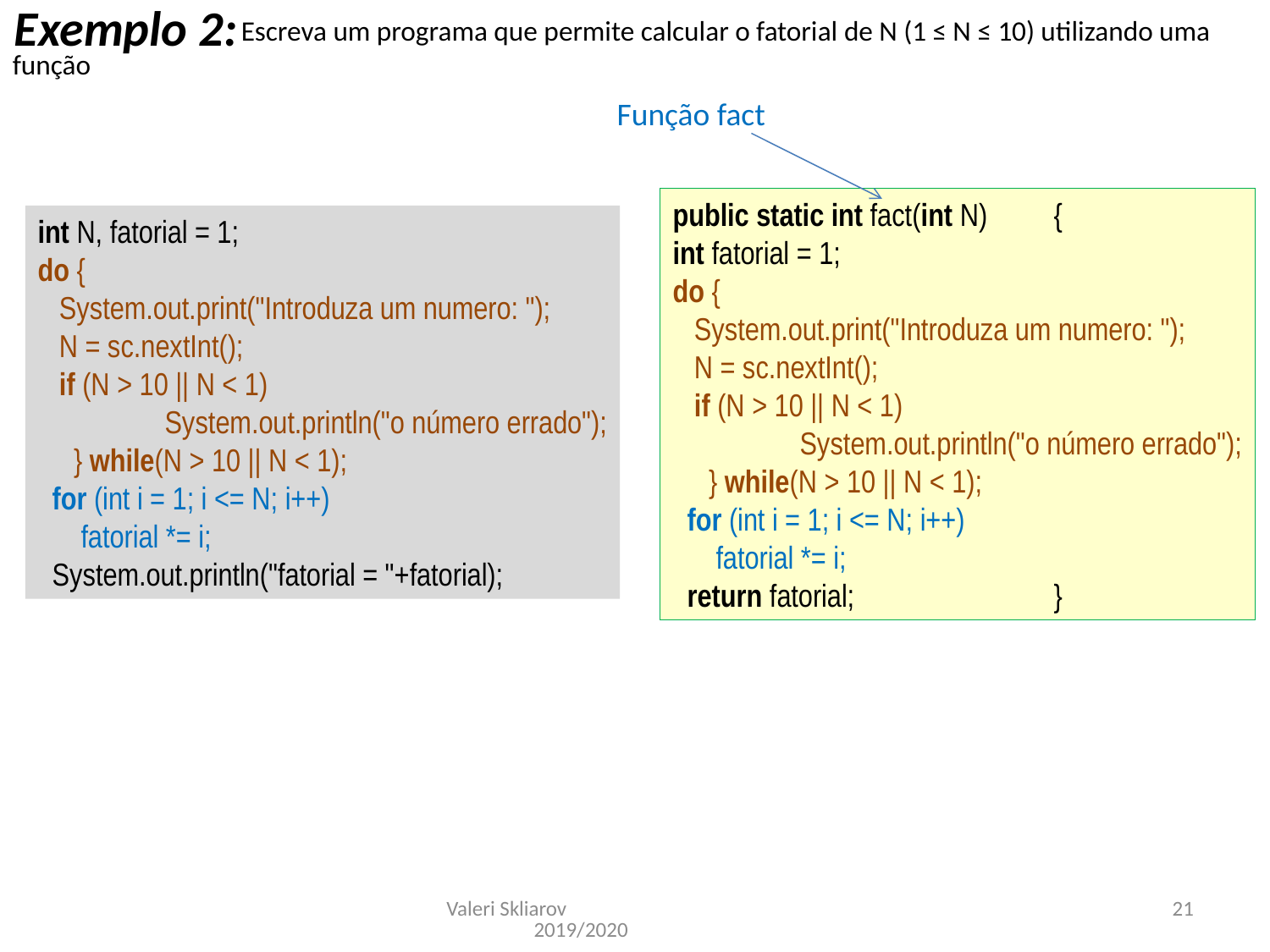

Exemplo 2:
                                    Escreva um programa que permite calcular o fatorial de N (1 ≤ N ≤ 10) utilizando uma função
Função fact
public static int fact(int N) 	{
int fatorial = 1;
do {
   System.out.print("Introduza um numero: ");
   N = sc.nextInt();
   if (N > 10 || N < 1)
	System.out.println("o número errado");
     } while(N > 10 || N < 1);
  for (int i = 1; i <= N; i++)
      fatorial *= i;
  return fatorial;		}
int N, fatorial = 1;
do {
   System.out.print("Introduza um numero: ");
   N = sc.nextInt();
   if (N > 10 || N < 1)
	System.out.println("o número errado");
     } while(N > 10 || N < 1);
  for (int i = 1; i <= N; i++)
      fatorial *= i;
  System.out.println("fatorial = "+fatorial);
Valeri Skliarov                                                                      2019/2020
21